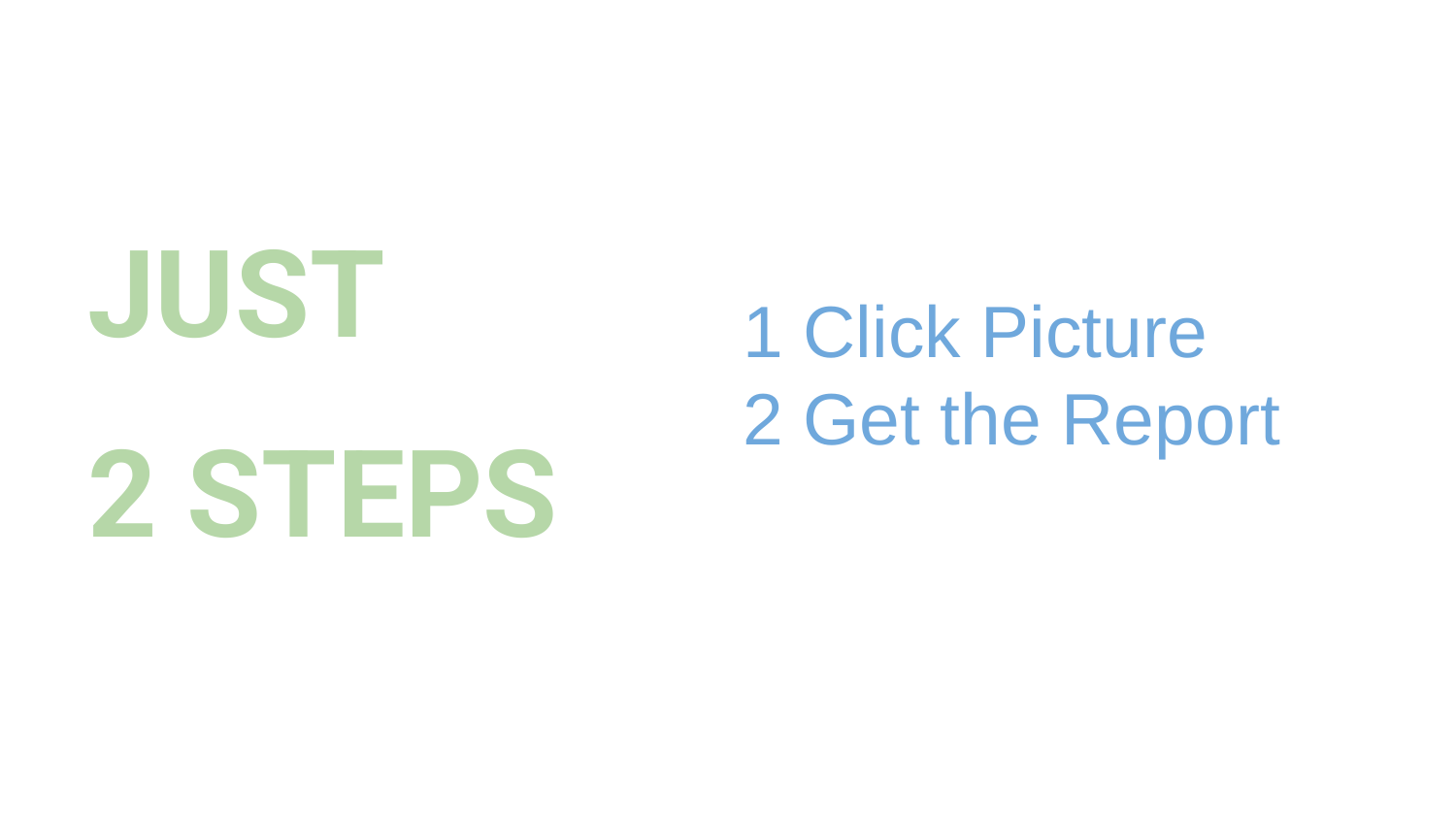

JUST
2 STEPS

1 Click Picture
2 Get the Report